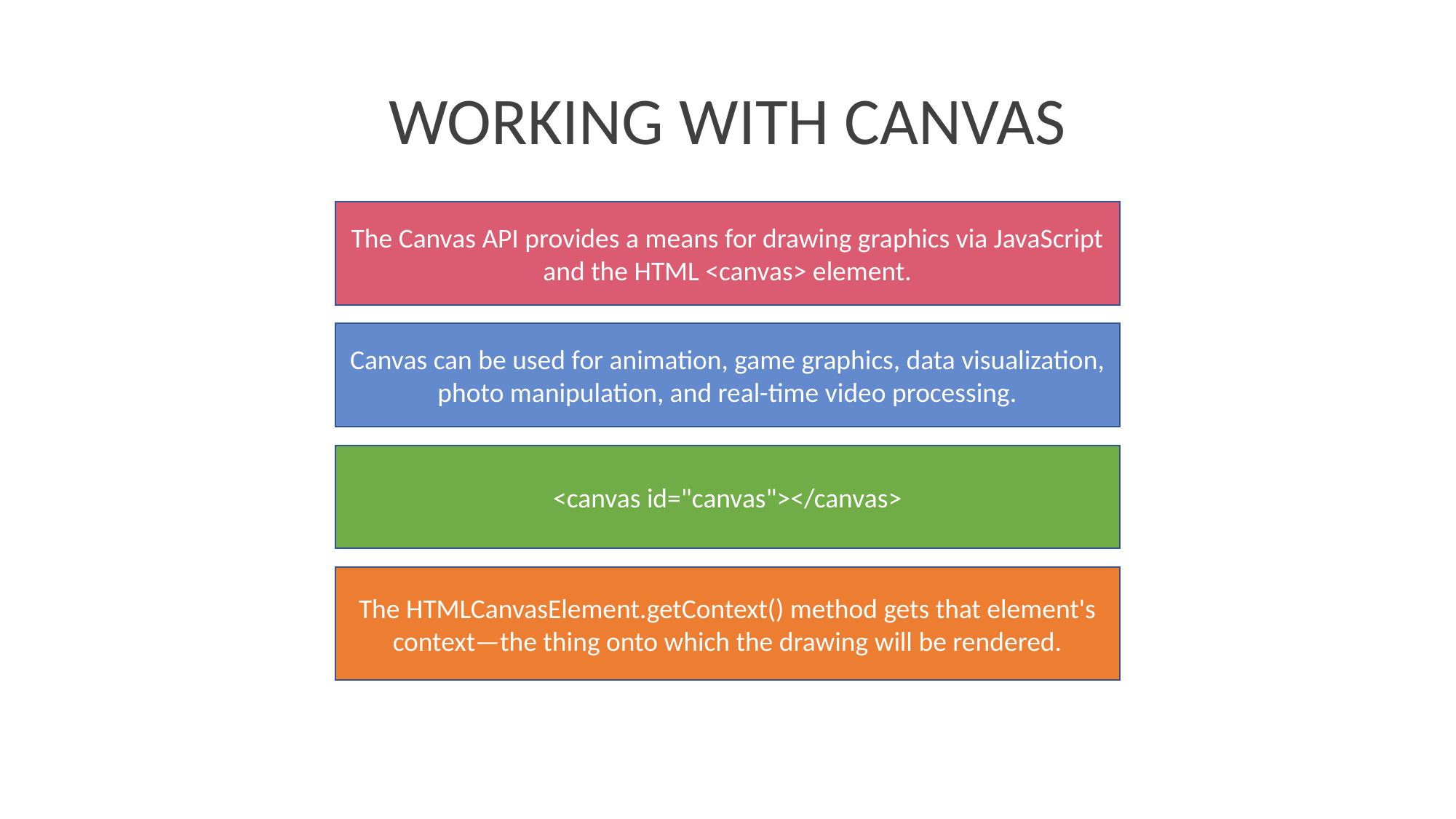

# WORKING WITH CANVAS
The Canvas API provides a means for drawing graphics via JavaScript and the HTML <canvas> element.
Canvas can be used for animation, game graphics, data visualization, photo manipulation, and real-time video processing.
<canvas id="canvas"></canvas>
The HTMLCanvasElement.getContext() method gets that element's context—the thing onto which the drawing will be rendered.